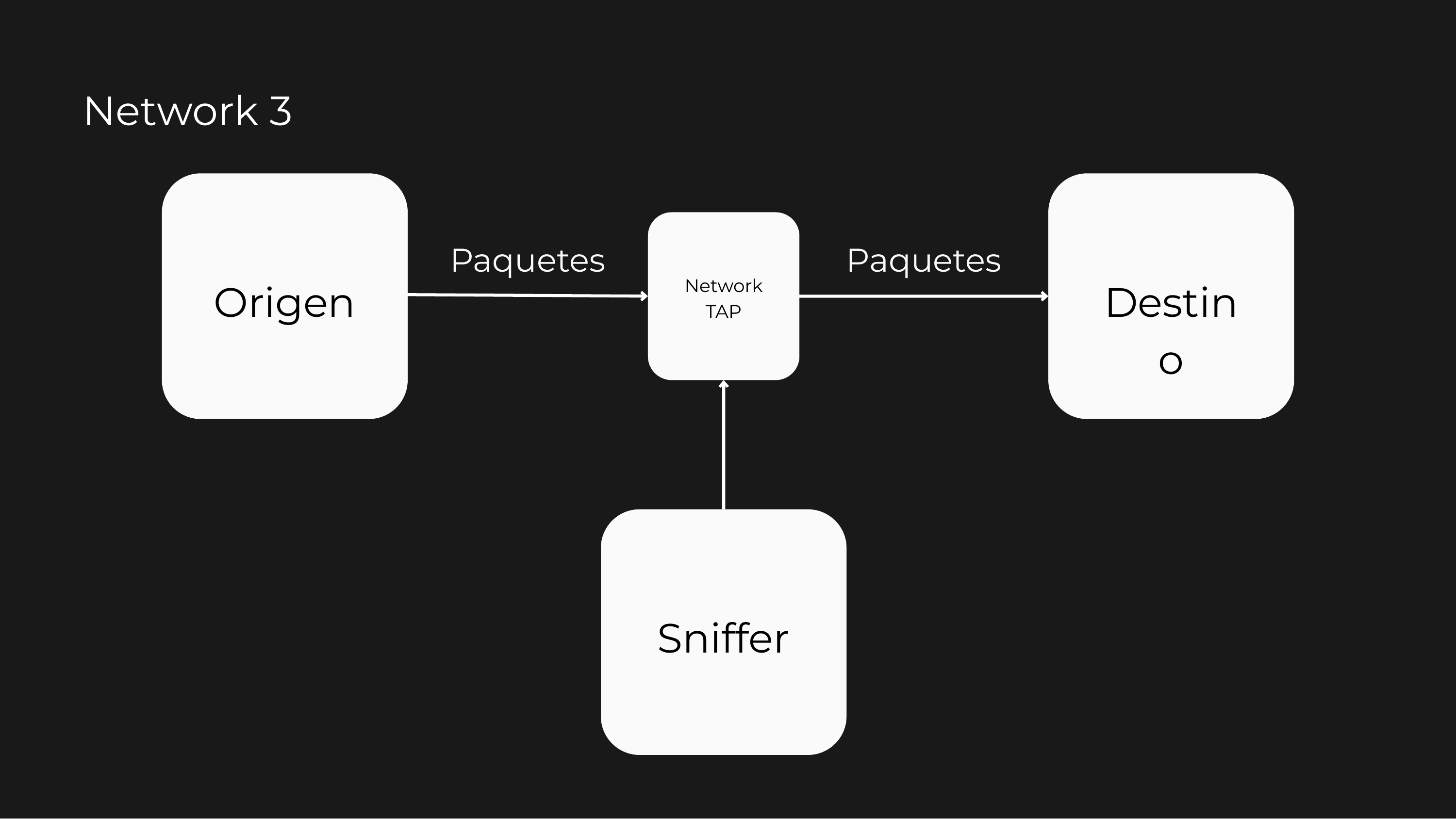

Network 3

Origen

Destino

Network TAP
Paquetes
Paquetes

Sniffer